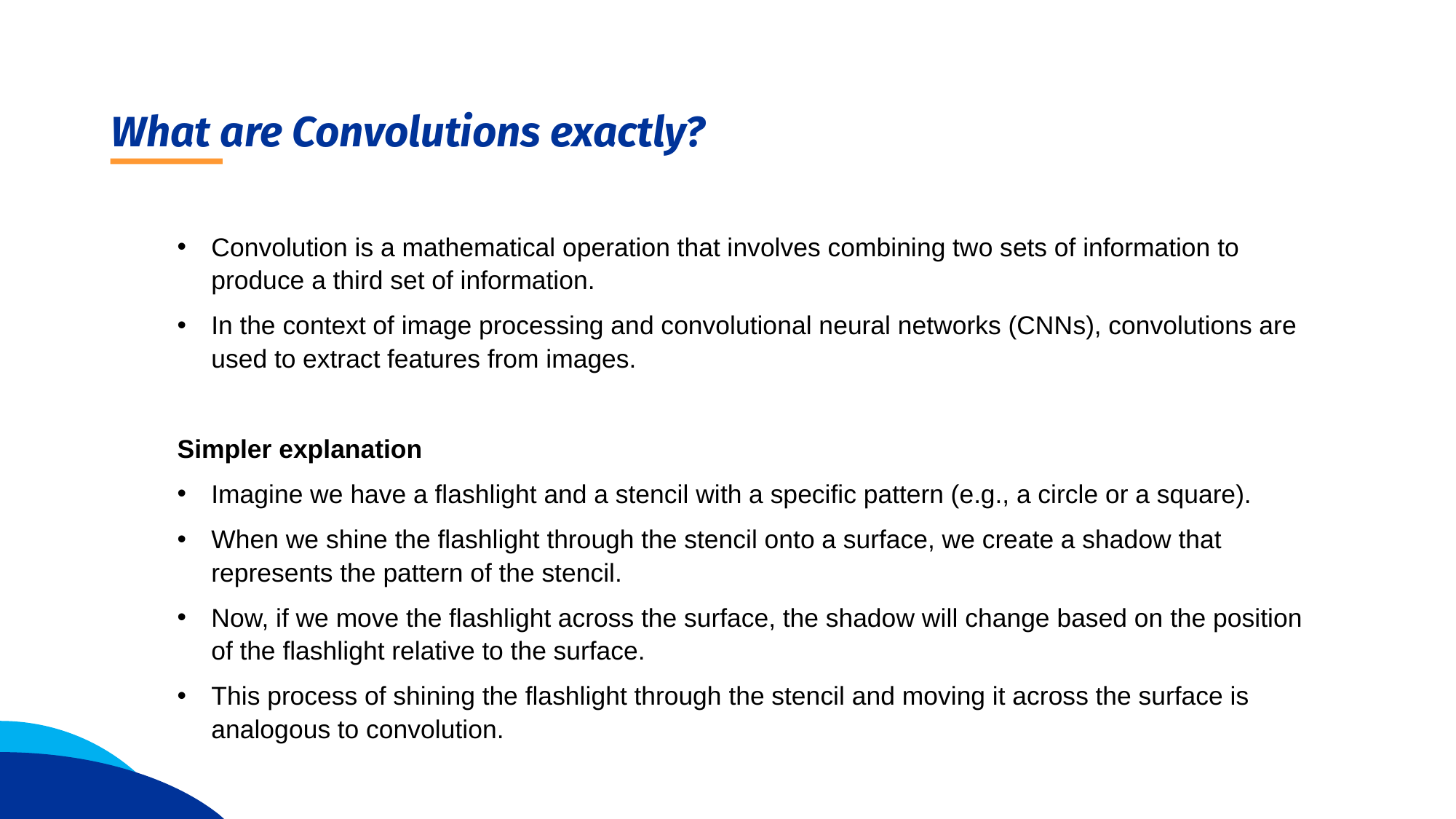

What are Convolutions exactly?

Convolution is a mathematical operation that involves combining two sets of information to produce a third set of information.
In the context of image processing and convolutional neural networks (CNNs), convolutions are used to extract features from images.

Simpler explanation
Imagine we have a flashlight and a stencil with a specific pattern (e.g., a circle or a square).
When we shine the flashlight through the stencil onto a surface, we create a shadow that represents the pattern of the stencil.
Now, if we move the flashlight across the surface, the shadow will change based on the position of the flashlight relative to the surface.
This process of shining the flashlight through the stencil and moving it across the surface is analogous to convolution.